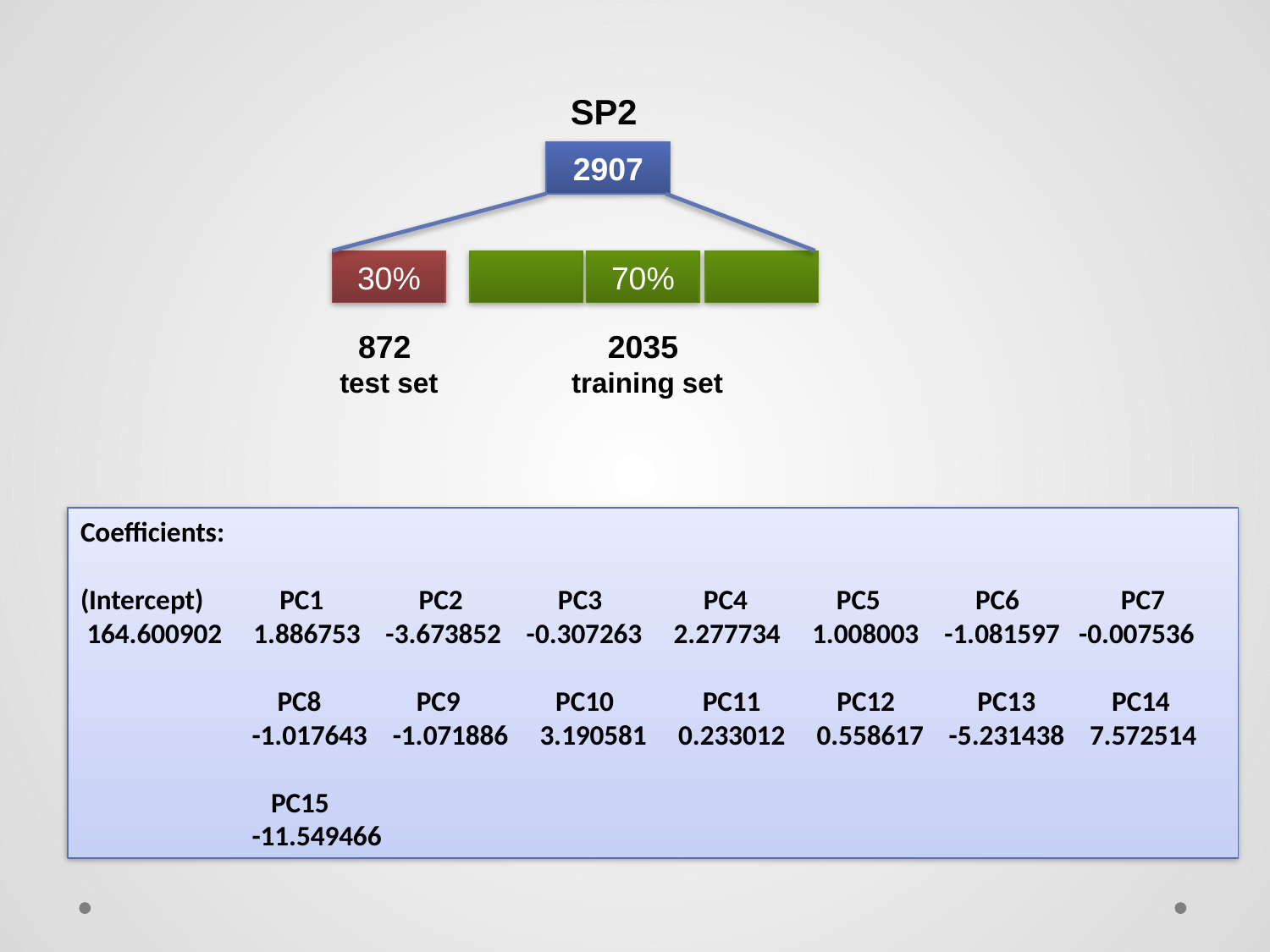

SP2
2907
30%

70%

872
test set
2035
training set
Coefficients:

(Intercept)            PC1               PC2               PC3                PC4              PC5               PC6                PC7
 164.600902     1.886753    -3.673852    -0.307263     2.277734     1.008003    -1.081597   -0.007536

	           PC8               PC9               PC10              PC11            PC12             PC13            PC14
                           -1.017643    -1.071886     3.190581     0.233012     0.558617    -5.231438    7.572514

	          PC15
	       -11.549466